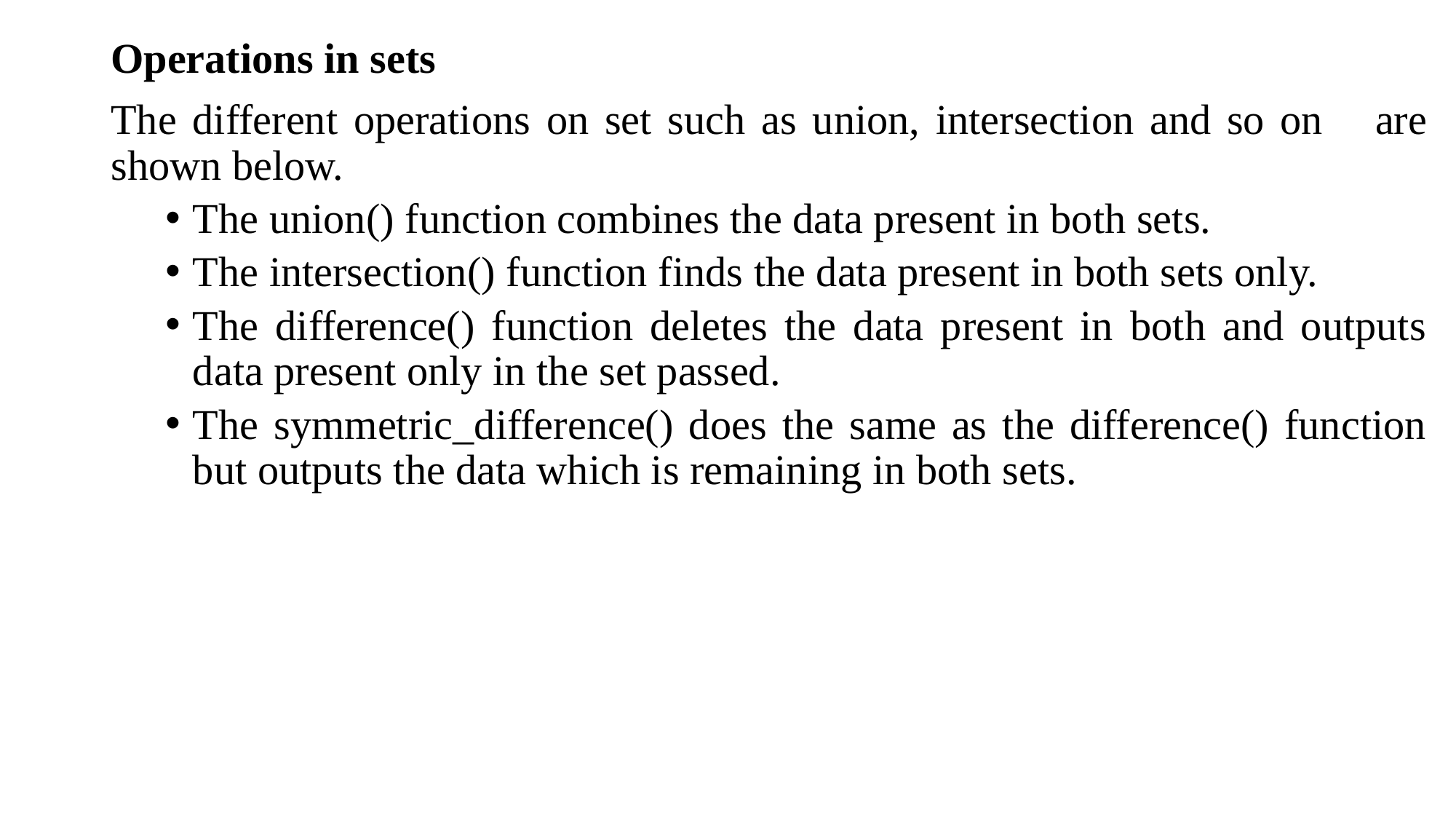

Operations in sets
The different operations on set such as union, intersection and so on 	are shown below.
The union() function combines the data present in both sets.
The intersection() function finds the data present in both sets only.
The difference() function deletes the data present in both and outputs data present only in the set passed.
The symmetric_difference() does the same as the difference() function but outputs the data which is remaining in both sets.